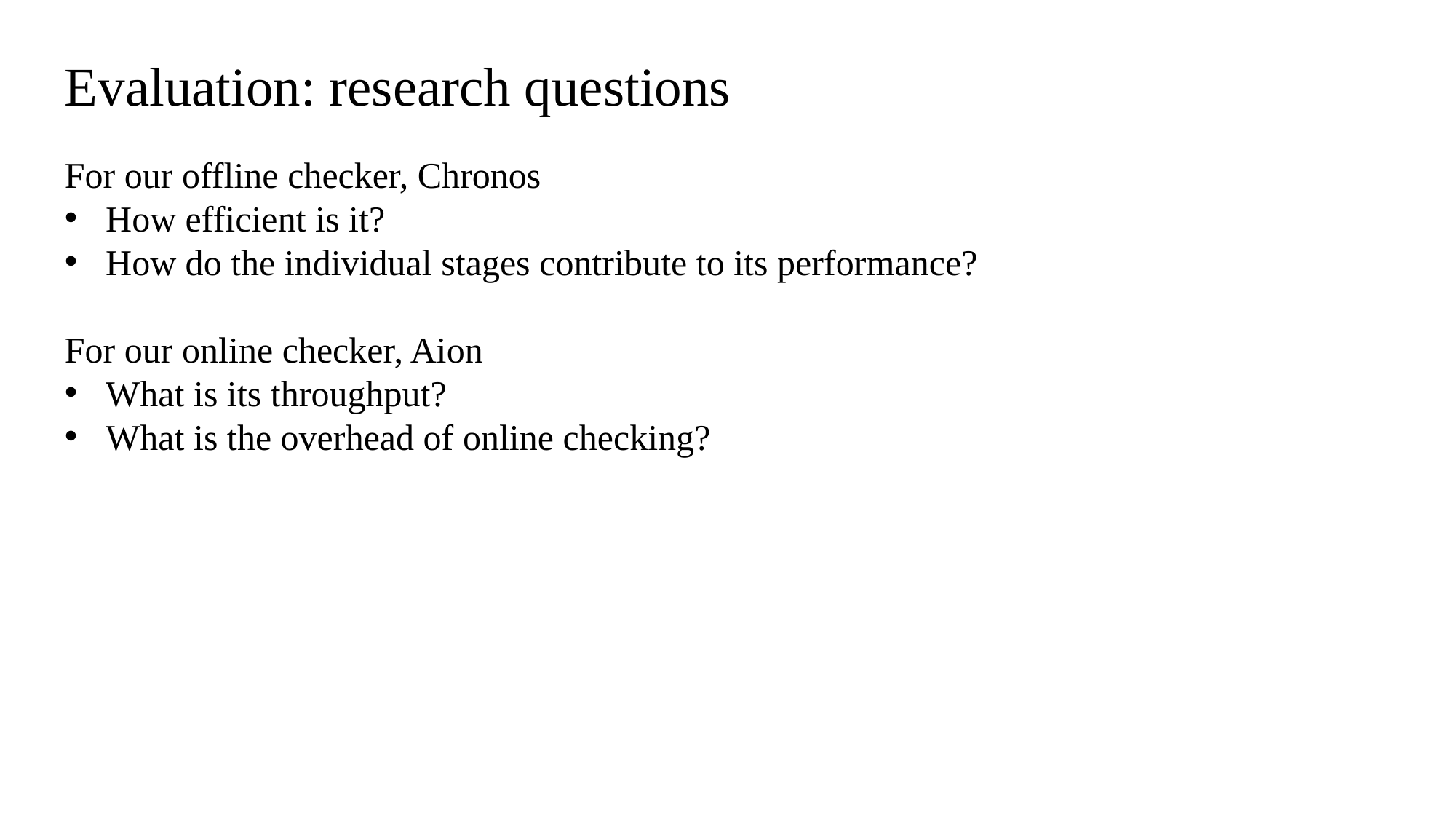

Evaluation: research questions
For our offline checker, Chronos
How efficient is it?
How do the individual stages contribute to its performance?

For our online checker, Aion
What is its throughput?
What is the overhead of online checking?